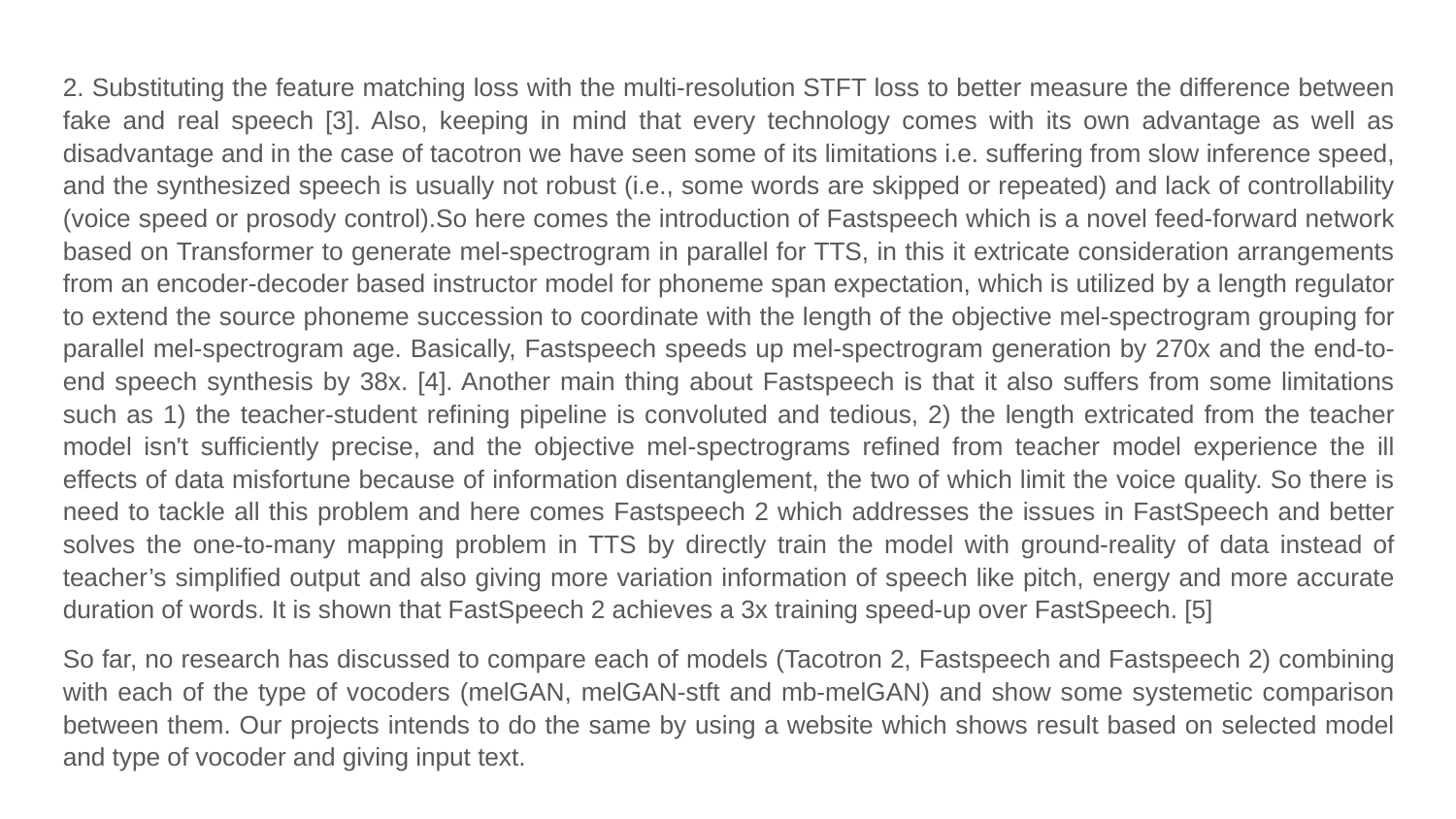

2. Substituting the feature matching loss with the multi-resolution STFT loss to better measure the difference between fake and real speech [3]. Also, keeping in mind that every technology comes with its own advantage as well as disadvantage and in the case of tacotron we have seen some of its limitations i.e. suffering from slow inference speed, and the synthesized speech is usually not robust (i.e., some words are skipped or repeated) and lack of controllability (voice speed or prosody control).So here comes the introduction of Fastspeech which is a novel feed-forward network based on Transformer to generate mel-spectrogram in parallel for TTS, in this it extricate consideration arrangements from an encoder-decoder based instructor model for phoneme span expectation, which is utilized by a length regulator to extend the source phoneme succession to coordinate with the length of the objective mel-spectrogram grouping for parallel mel-spectrogram age. Basically, Fastspeech speeds up mel-spectrogram generation by 270x and the end-to-end speech synthesis by 38x. [4]. Another main thing about Fastspeech is that it also suffers from some limitations such as 1) the teacher-student refining pipeline is convoluted and tedious, 2) the length extricated from the teacher model isn't sufficiently precise, and the objective mel-spectrograms refined from teacher model experience the ill effects of data misfortune because of information disentanglement, the two of which limit the voice quality. So there is need to tackle all this problem and here comes Fastspeech 2 which addresses the issues in FastSpeech and better solves the one-to-many mapping problem in TTS by directly train the model with ground-reality of data instead of teacher’s simplified output and also giving more variation information of speech like pitch, energy and more accurate duration of words. It is shown that FastSpeech 2 achieves a 3x training speed-up over FastSpeech. [5]
So far, no research has discussed to compare each of models (Tacotron 2, Fastspeech and Fastspeech 2) combining with each of the type of vocoders (melGAN, melGAN-stft and mb-melGAN) and show some systemetic comparison between them. Our projects intends to do the same by using a website which shows result based on selected model and type of vocoder and giving input text.